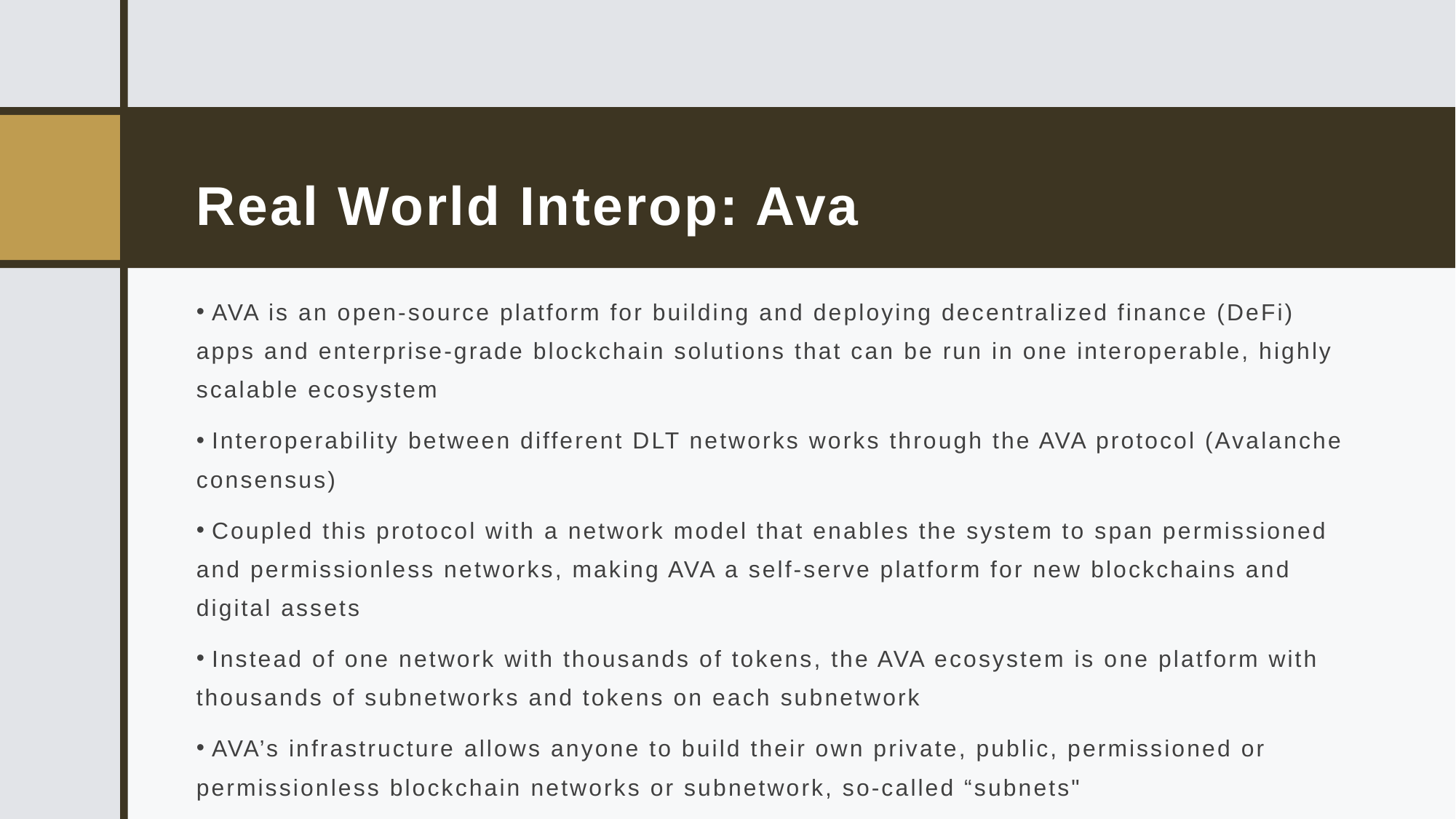

# Real World Interop: Ava

 AVA is an open-source platform for building and deploying decentralized finance (DeFi) apps and enterprise-grade blockchain solutions that can be run in one interoperable, highly scalable ecosystem
 Interoperability between different DLT networks works through the AVA protocol (Avalanche consensus)
 Coupled this protocol with a network model that enables the system to span permissioned and permissionless networks, making AVA a self-serve platform for new blockchains and digital assets
 Instead of one network with thousands of tokens, the AVA ecosystem is one platform with thousands of subnetworks and tokens on each subnetwork
 AVA’s infrastructure allows anyone to build their own private, public, permissioned or permissionless blockchain networks or subnetwork, so-called “subnets"